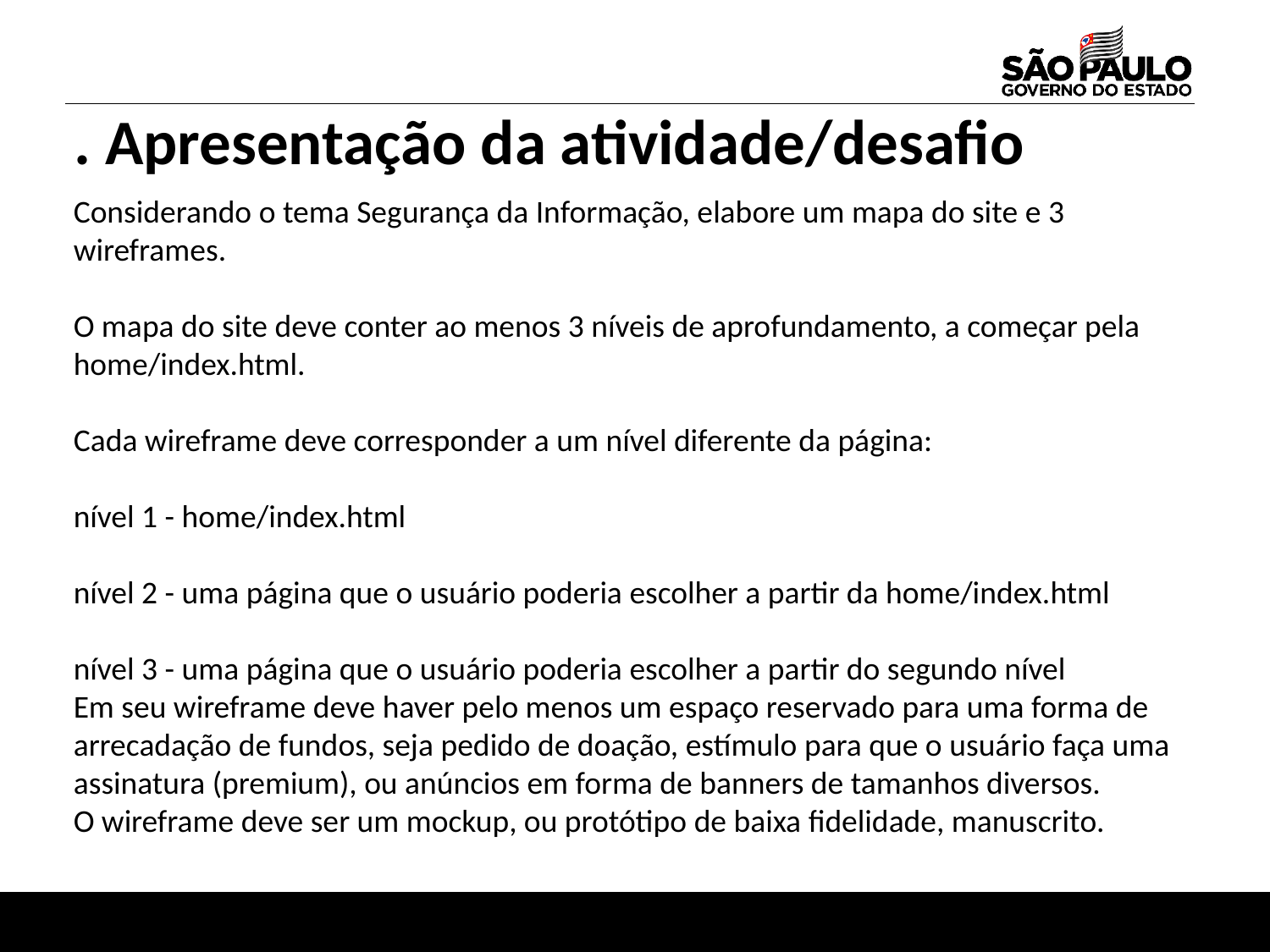

. Apresentação da atividade/desafio
Considerando o tema Segurança da Informação, elabore um mapa do site e 3 wireframes.

O mapa do site deve conter ao menos 3 níveis de aprofundamento, a começar pela home/index.html.

Cada wireframe deve corresponder a um nível diferente da página:

nível 1 - home/index.html

nível 2 - uma página que o usuário poderia escolher a partir da home/index.html

nível 3 - uma página que o usuário poderia escolher a partir do segundo nível
Em seu wireframe deve haver pelo menos um espaço reservado para uma forma de arrecadação de fundos, seja pedido de doação, estímulo para que o usuário faça uma assinatura (premium), ou anúncios em forma de banners de tamanhos diversos.
O wireframe deve ser um mockup, ou protótipo de baixa fidelidade, manuscrito.